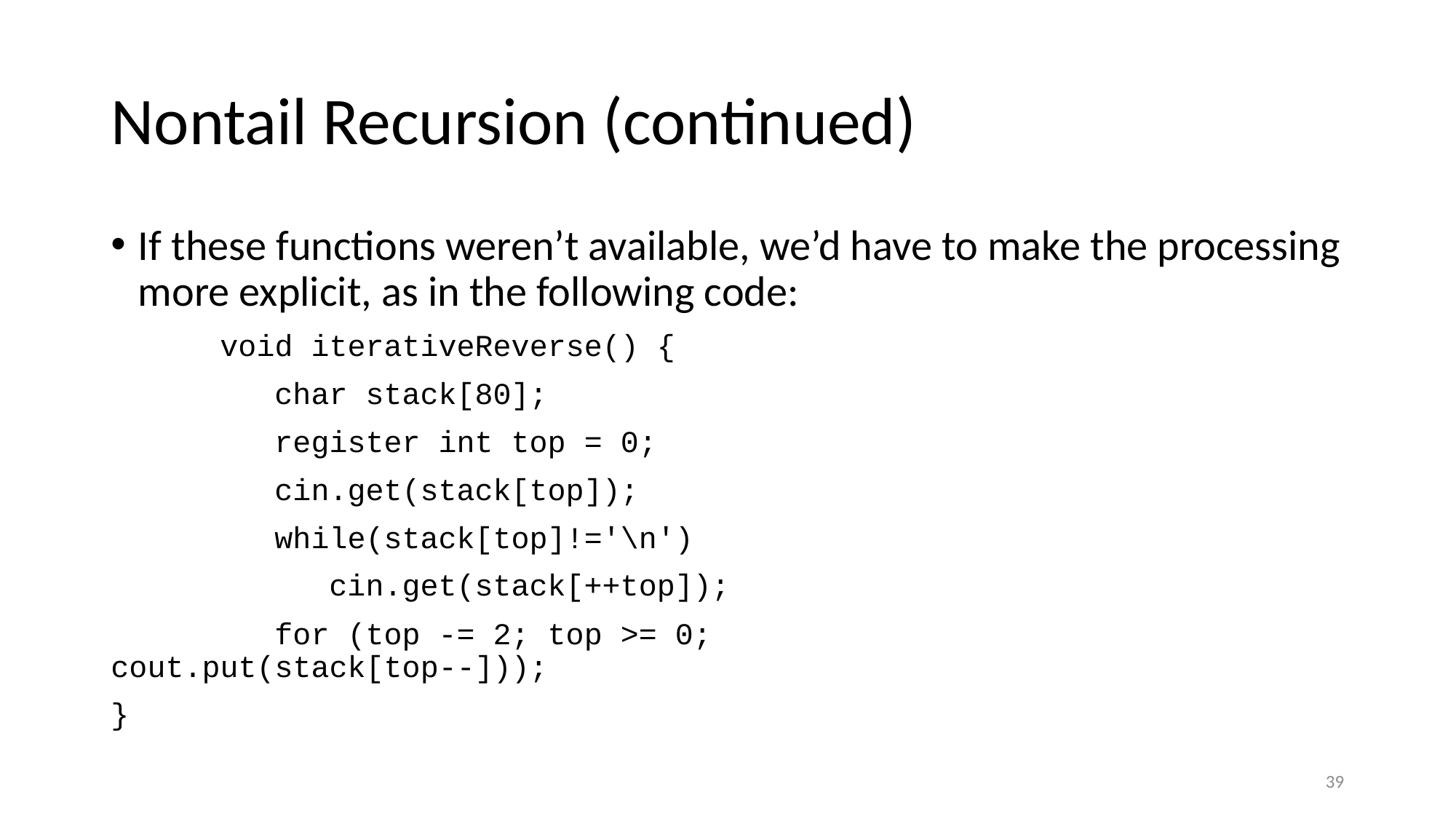

# Nontail Recursion (continued)
If these functions weren’t available, we’d have to make the processing more explicit, as in the following code:
	void iterativeReverse() {
	   char stack[80];
	   register int top = 0;
	   cin.get(stack[top]);
	   while(stack[top]!='\n')
		cin.get(stack[++top]);
	   for (top -= 2; top >= 0; 					  cout.put(stack[top--]));
}
39